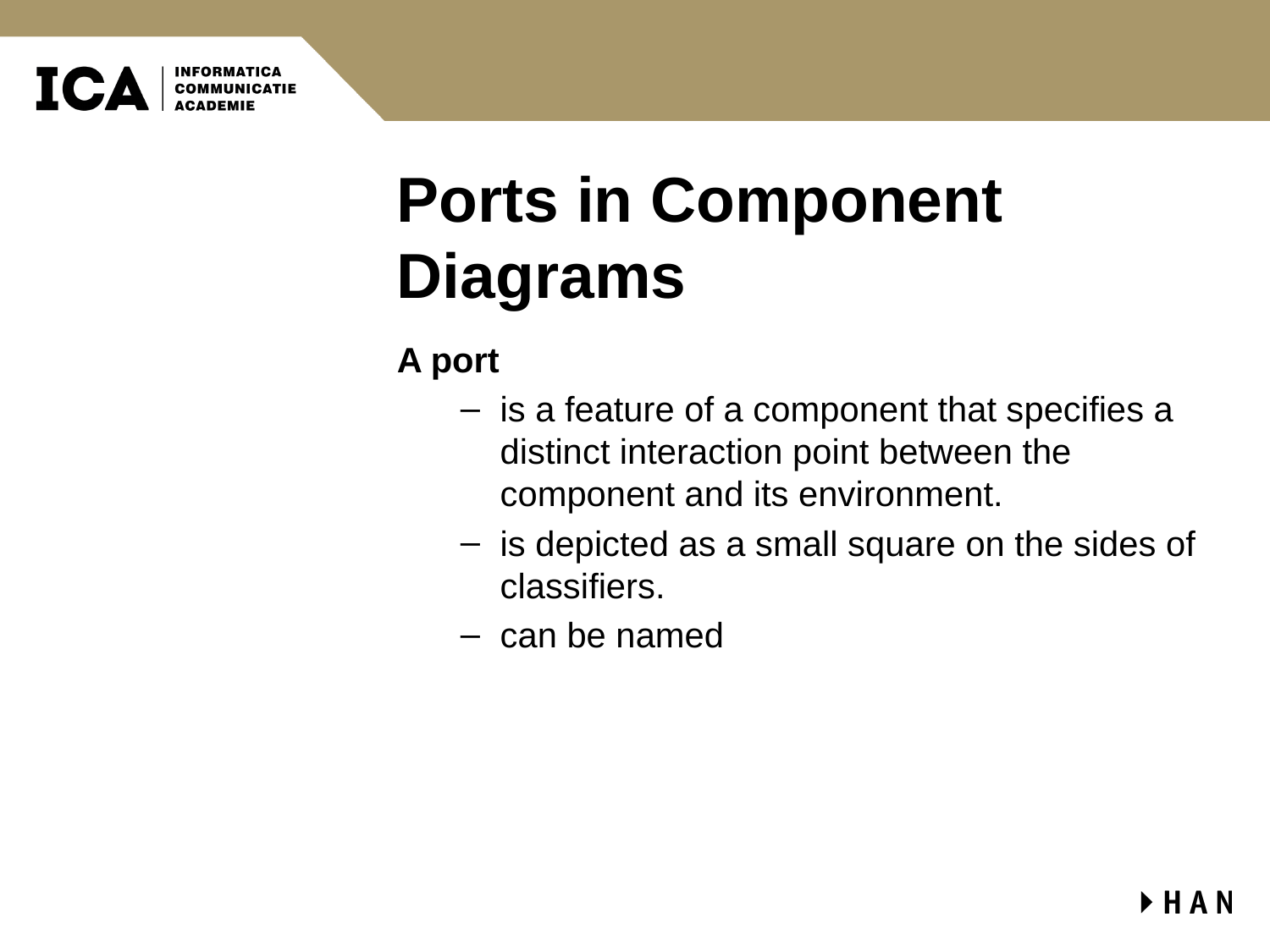

# Ports in Component Diagrams

A port
is a feature of a component that specifies a distinct interaction point between the component and its environment.
is depicted as a small square on the sides of classifiers.
can be named